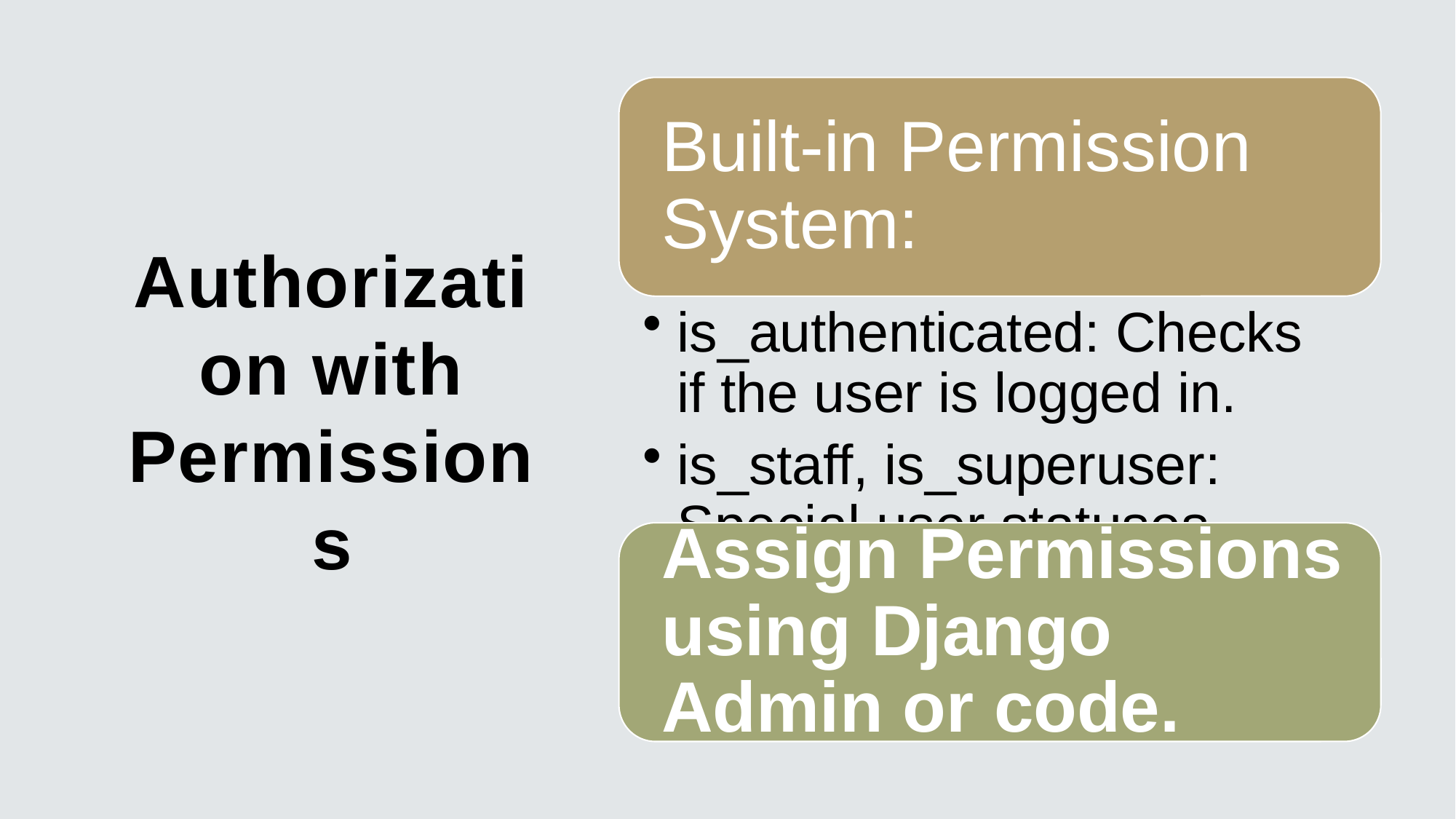

Built-in Permission System:
is_authenticated: Checks if the user is logged in.
is_staff, is_superuser: Special user statuses.
Custom permissions can be added to models.
Assign Permissions using Django Admin or code.
# Authorization with Permissions